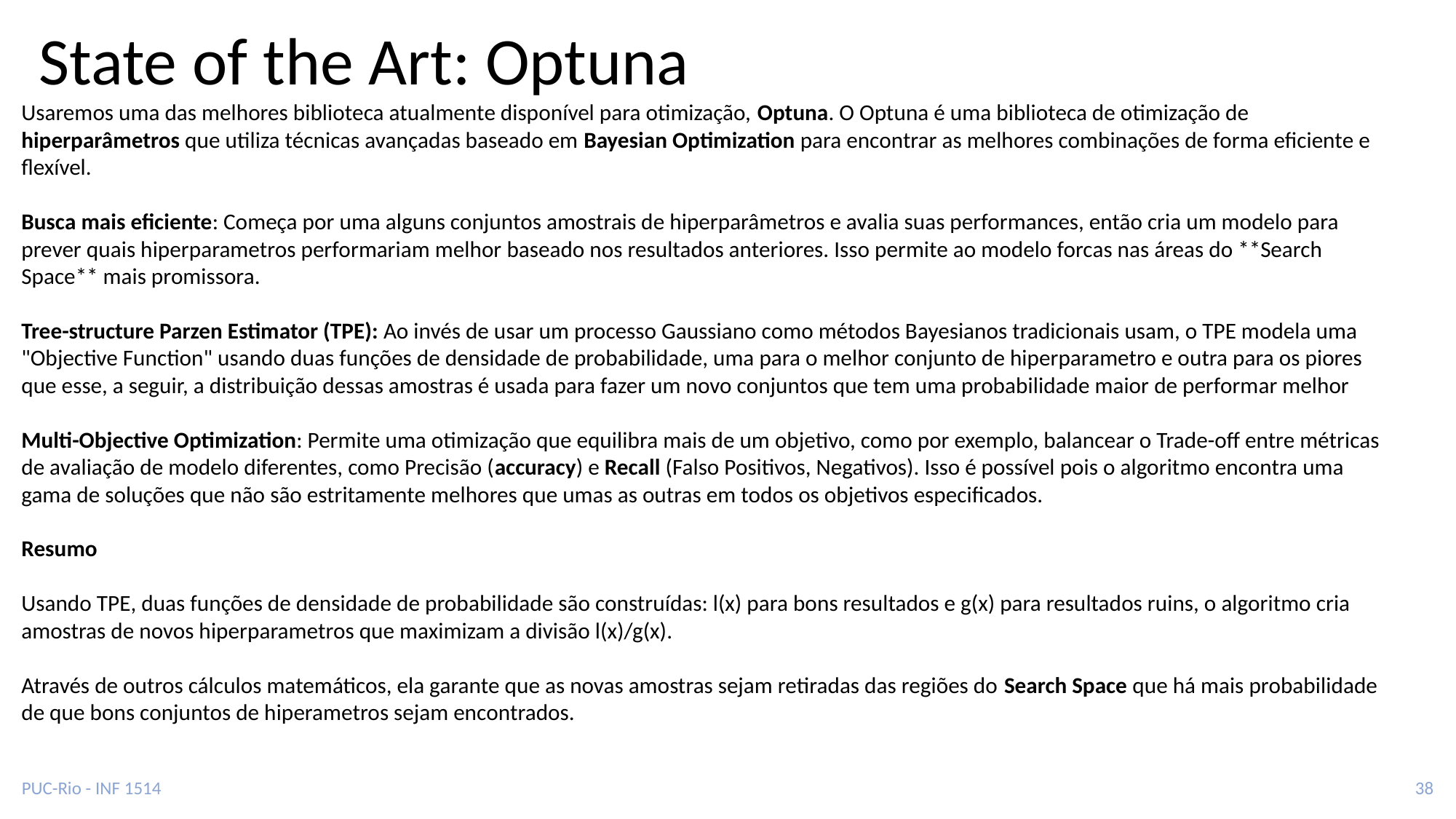

# State of the Art: Optuna
Usaremos uma das melhores biblioteca atualmente disponível para otimização, Optuna. O Optuna é uma biblioteca de otimização de hiperparâmetros que utiliza técnicas avançadas baseado em Bayesian Optimization para encontrar as melhores combinações de forma eficiente e flexível.

Busca mais eficiente: Começa por uma alguns conjuntos amostrais de hiperparâmetros e avalia suas performances, então cria um modelo para prever quais hiperparametros performariam melhor baseado nos resultados anteriores. Isso permite ao modelo forcas nas áreas do **Search Space** mais promissora.

Tree-structure Parzen Estimator (TPE): Ao invés de usar um processo Gaussiano como métodos Bayesianos tradicionais usam, o TPE modela uma "Objective Function" usando duas funções de densidade de probabilidade, uma para o melhor conjunto de hiperparametro e outra para os piores que esse, a seguir, a distribuição dessas amostras é usada para fazer um novo conjuntos que tem uma probabilidade maior de performar melhor

Multi-Objective Optimization: Permite uma otimização que equilibra mais de um objetivo, como por exemplo, balancear o Trade-off entre métricas de avaliação de modelo diferentes, como Precisão (accuracy) e Recall (Falso Positivos, Negativos). Isso é possível pois o algoritmo encontra uma gama de soluções que não são estritamente melhores que umas as outras em todos os objetivos especificados.

Resumo

Usando TPE, duas funções de densidade de probabilidade são construídas: l(x) para bons resultados e g(x) para resultados ruins, o algoritmo cria amostras de novos hiperparametros que maximizam a divisão l(x)/g(x).

Através de outros cálculos matemáticos, ela garante que as novas amostras sejam retiradas das regiões do Search Space que há mais probabilidade de que bons conjuntos de hiperametros sejam encontrados.
PUC-Rio - INF 1514
38